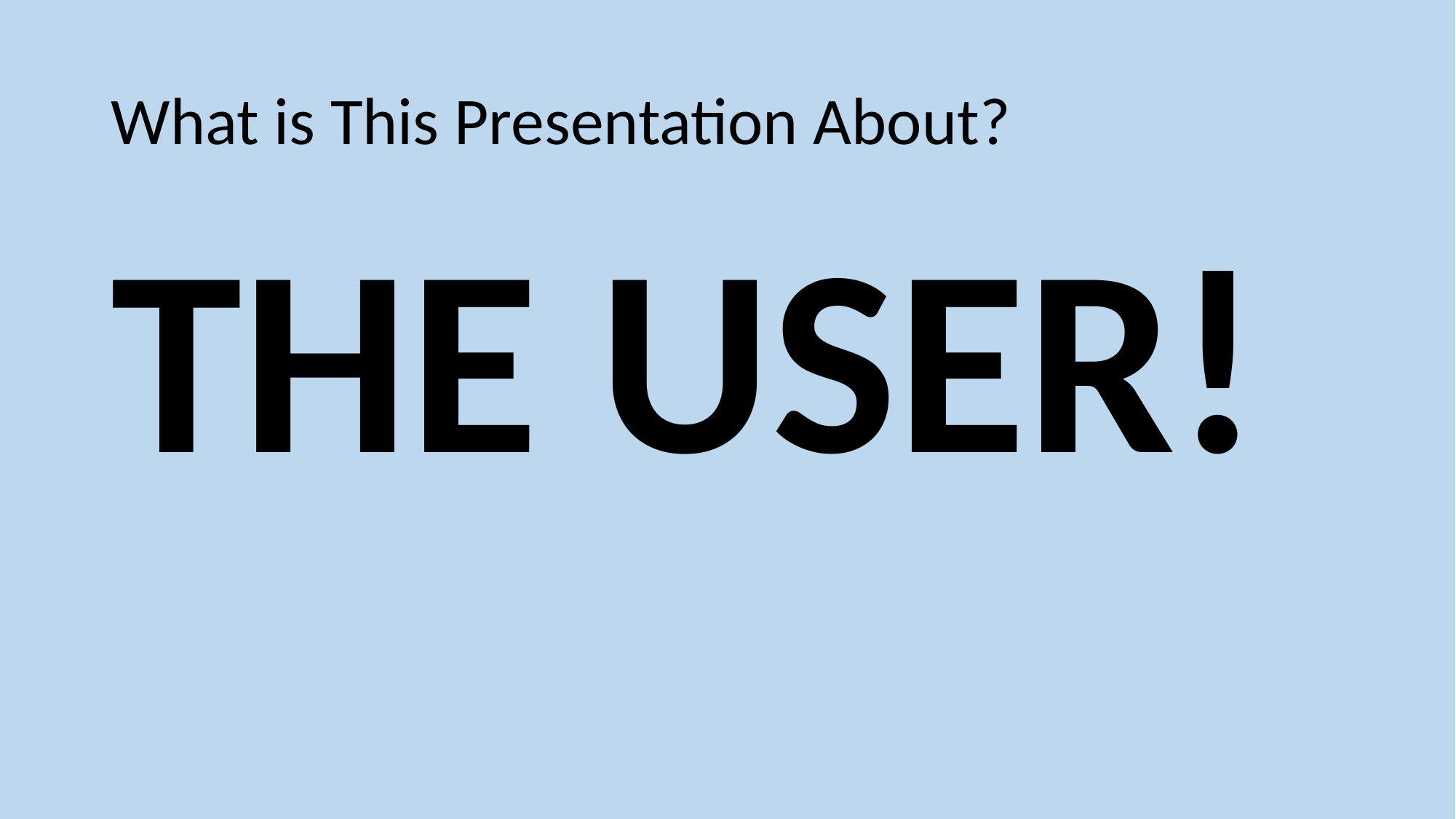

# What is This Presentation About?
THE USER!